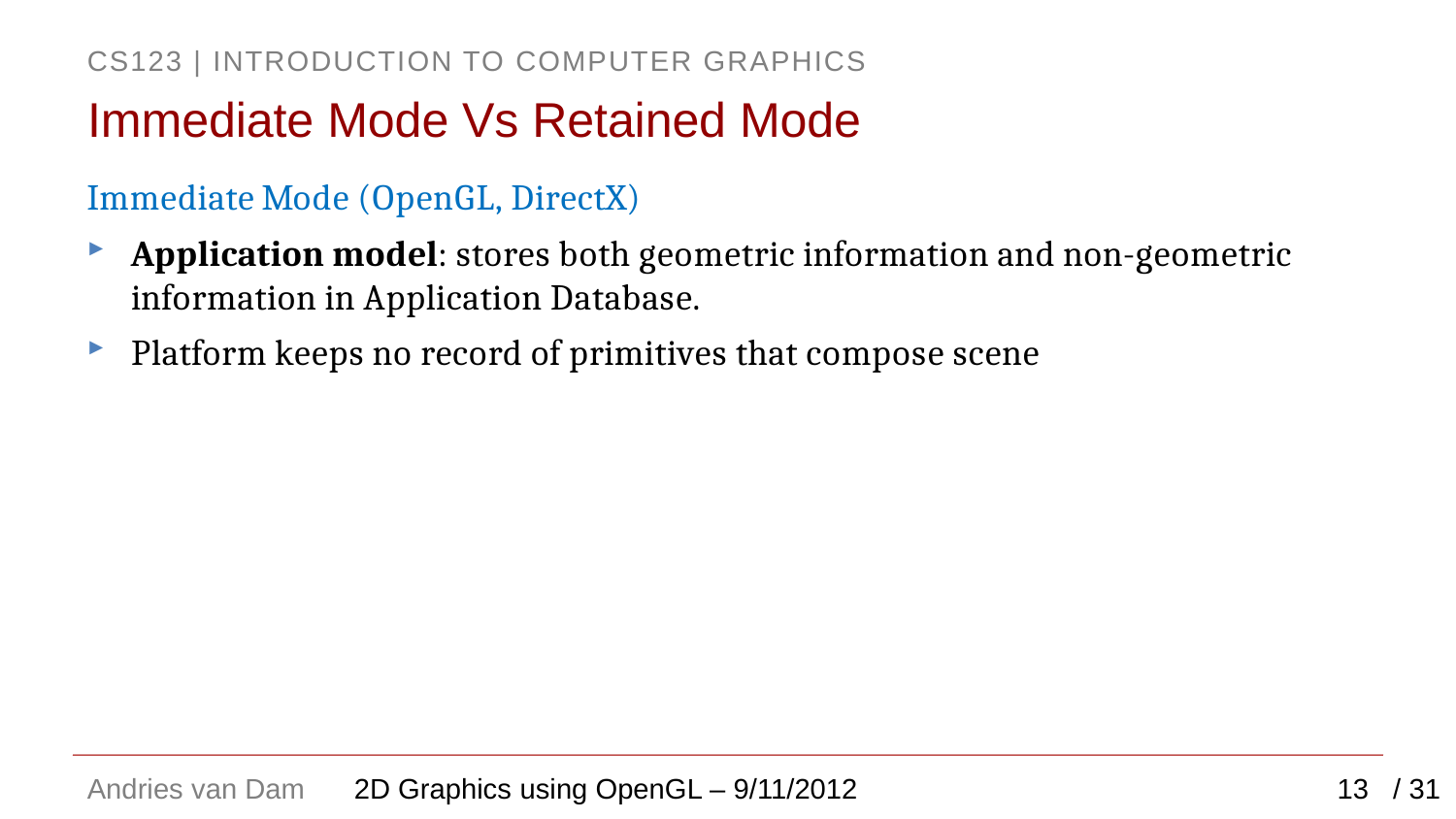

# Immediate Mode Vs Retained Mode
Immediate Mode (OpenGL, DirectX)
Application model: stores both geometric information and non-geometric information in Application Database.
Platform keeps no record of primitives that compose scene

13
2D Graphics using OpenGL – 9/11/2012                                                                   / 31